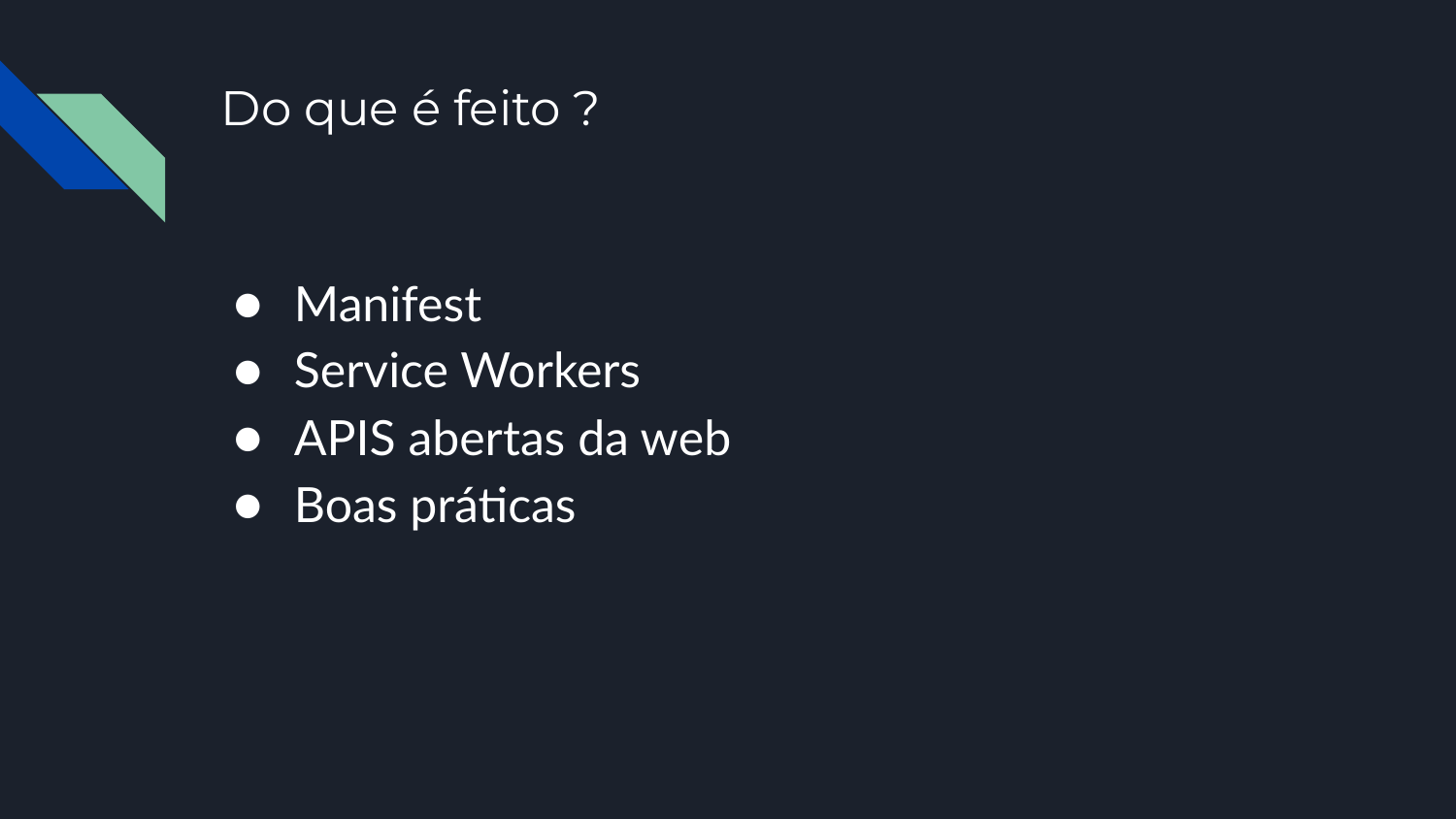

# Do que é feito ?
Manifest
Service Workers
APIS abertas da web
Boas práticas